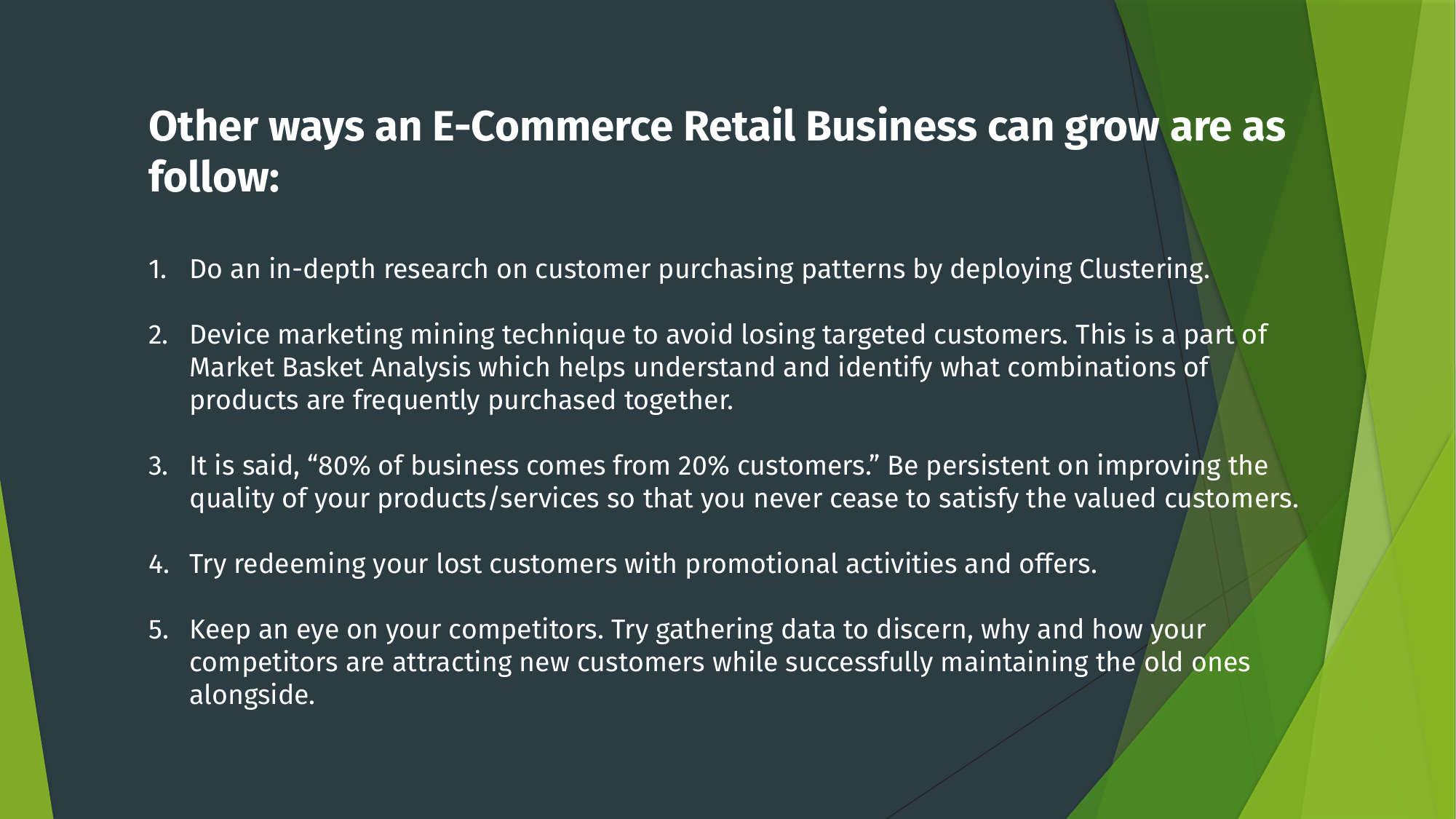

Other ways an E-Commerce Retail Business can grow are as follow:

Do an in-depth research on customer purchasing patterns by deploying Clustering.

Device marketing mining technique to avoid losing targeted customers. This is a part of Market Basket Analysis which helps understand and identify what combinations of products are frequently purchased together.

It is said, “80% of business comes from 20% customers.” Be persistent on improving the quality of your products/services so that you never cease to satisfy the valued customers.

Try redeeming your lost customers with promotional activities and offers.

Keep an eye on your competitors. Try gathering data to discern, why and how your competitors are attracting new customers while successfully maintaining the old ones alongside.